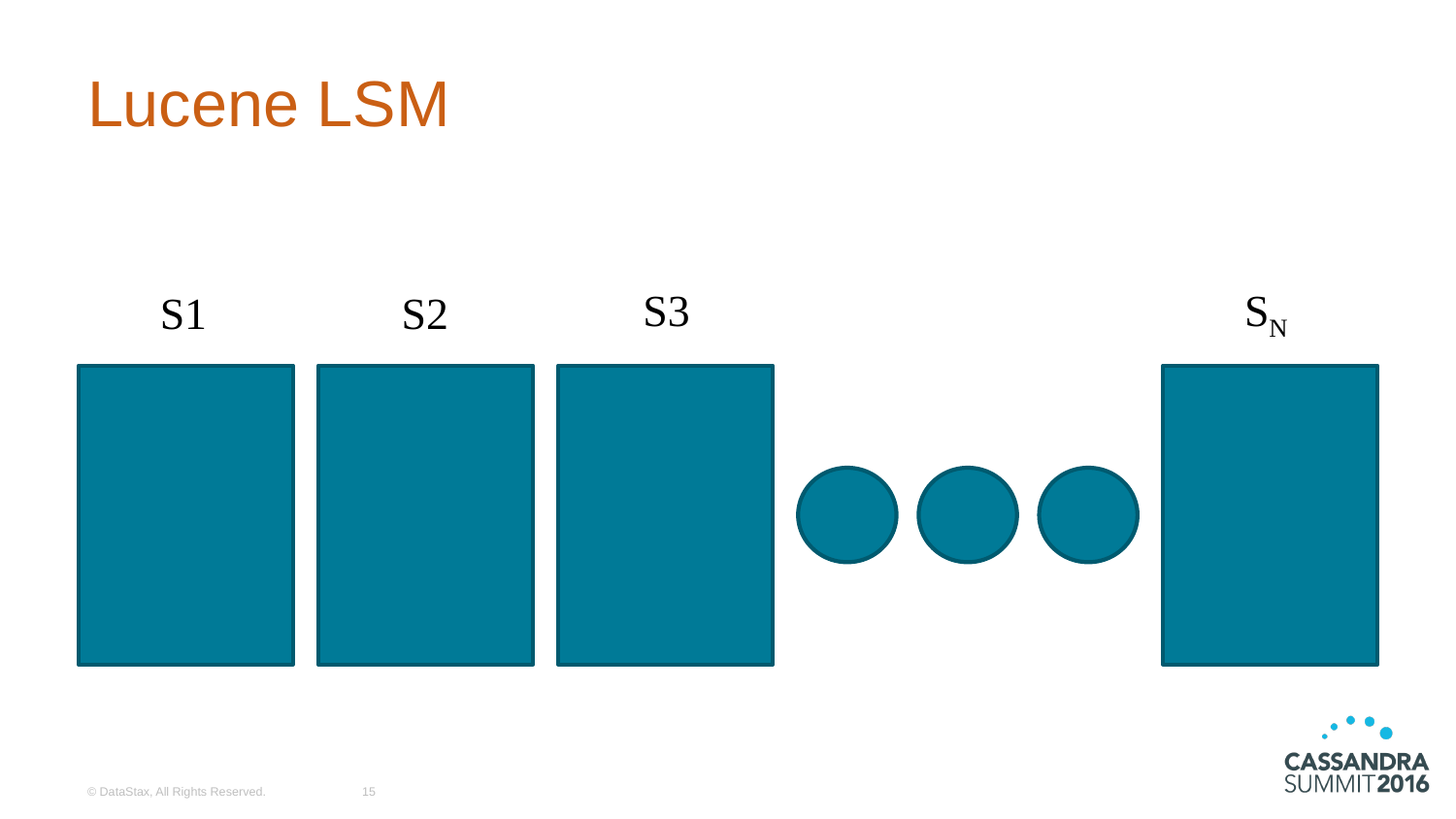

# Lucene LSM
S3
SN
S2
S1

© DataStax, All Rights Reserved.
15